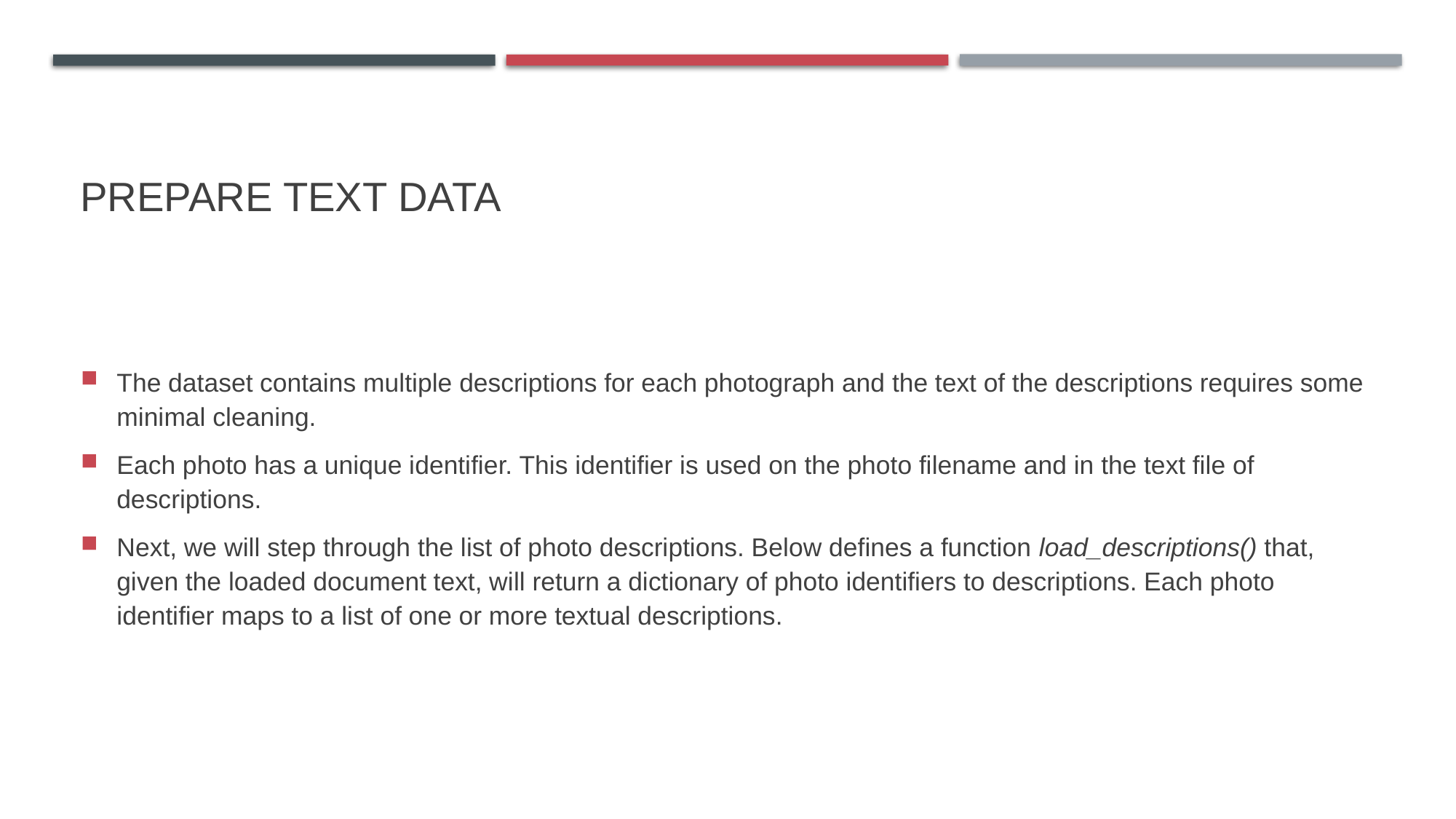

# PREPARE Text data
The dataset contains multiple descriptions for each photograph and the text of the descriptions requires some minimal cleaning.
Each photo has a unique identifier. This identifier is used on the photo filename and in the text file of descriptions.
Next, we will step through the list of photo descriptions. Below defines a function load_descriptions() that, given the loaded document text, will return a dictionary of photo identifiers to descriptions. Each photo identifier maps to a list of one or more textual descriptions.